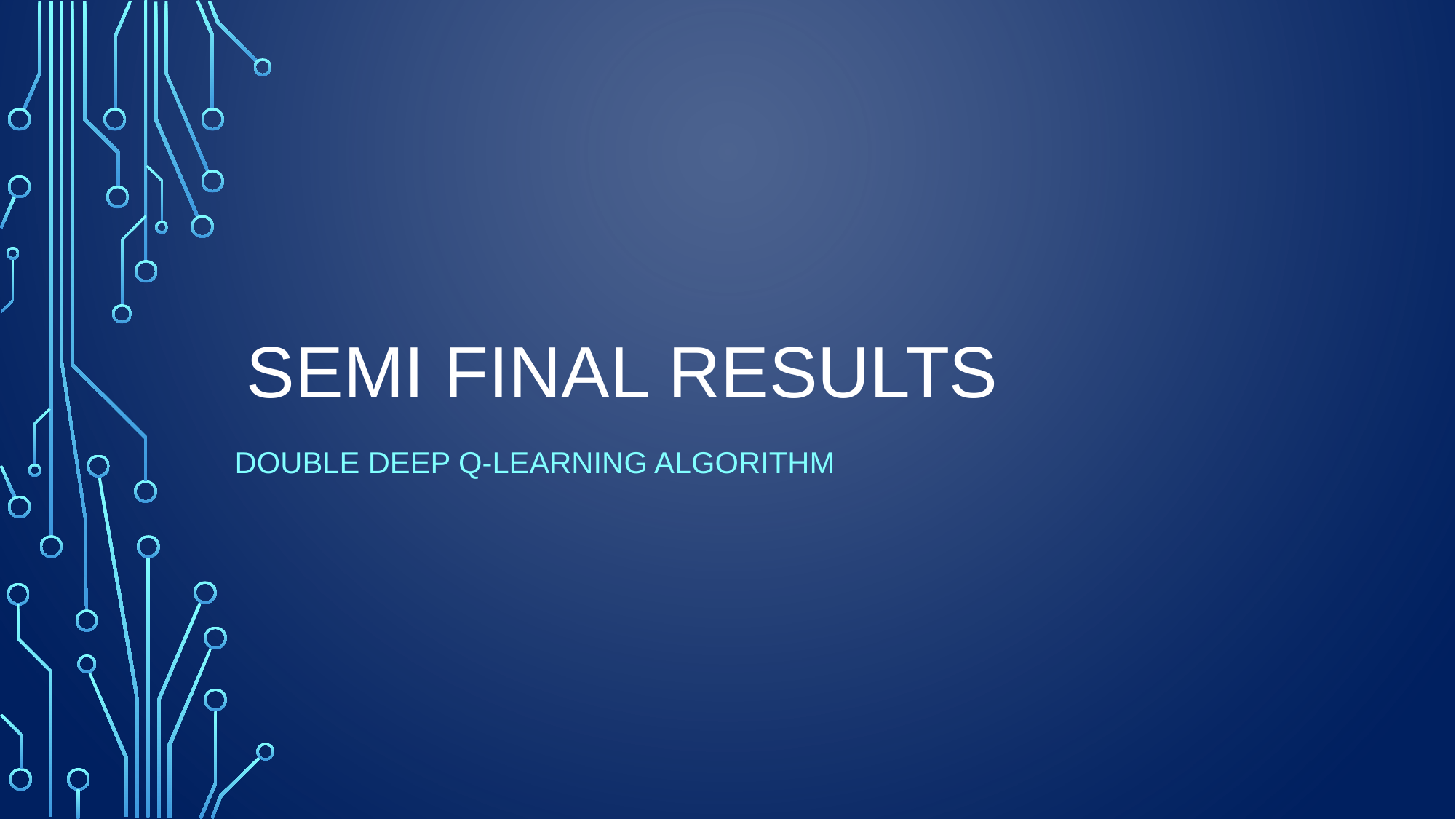

# Semi Final Results
Double Deep Q-Learning Algorithm